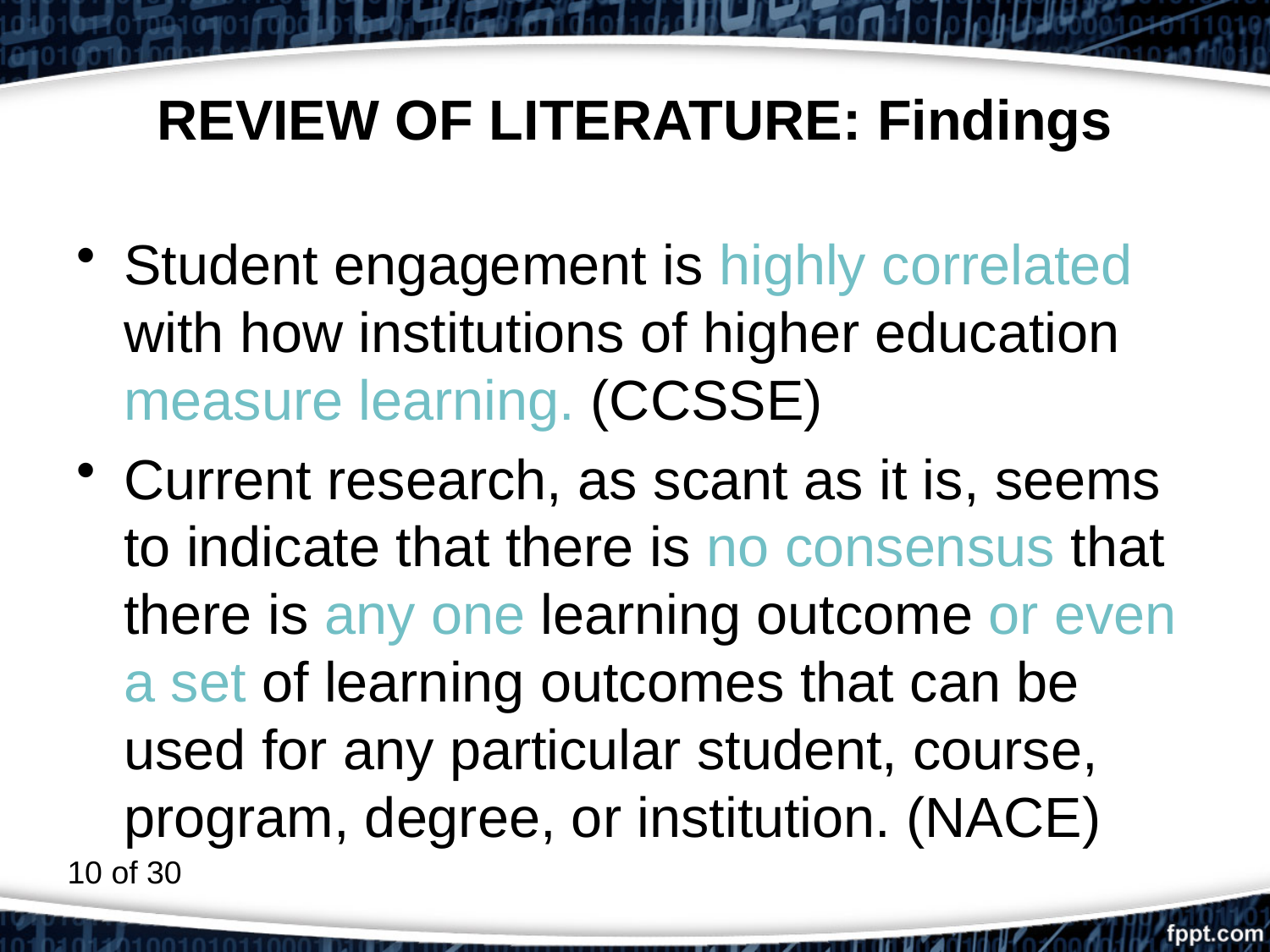

# REVIEW OF LITERATURE: Findings
Student engagement is highly correlated with how institutions of higher education measure learning. (CCSSE)
Current research, as scant as it is, seems to indicate that there is no consensus that there is any one learning outcome or even a set of learning outcomes that can be used for any particular student, course, program, degree, or institution. (NACE)
10 of 30